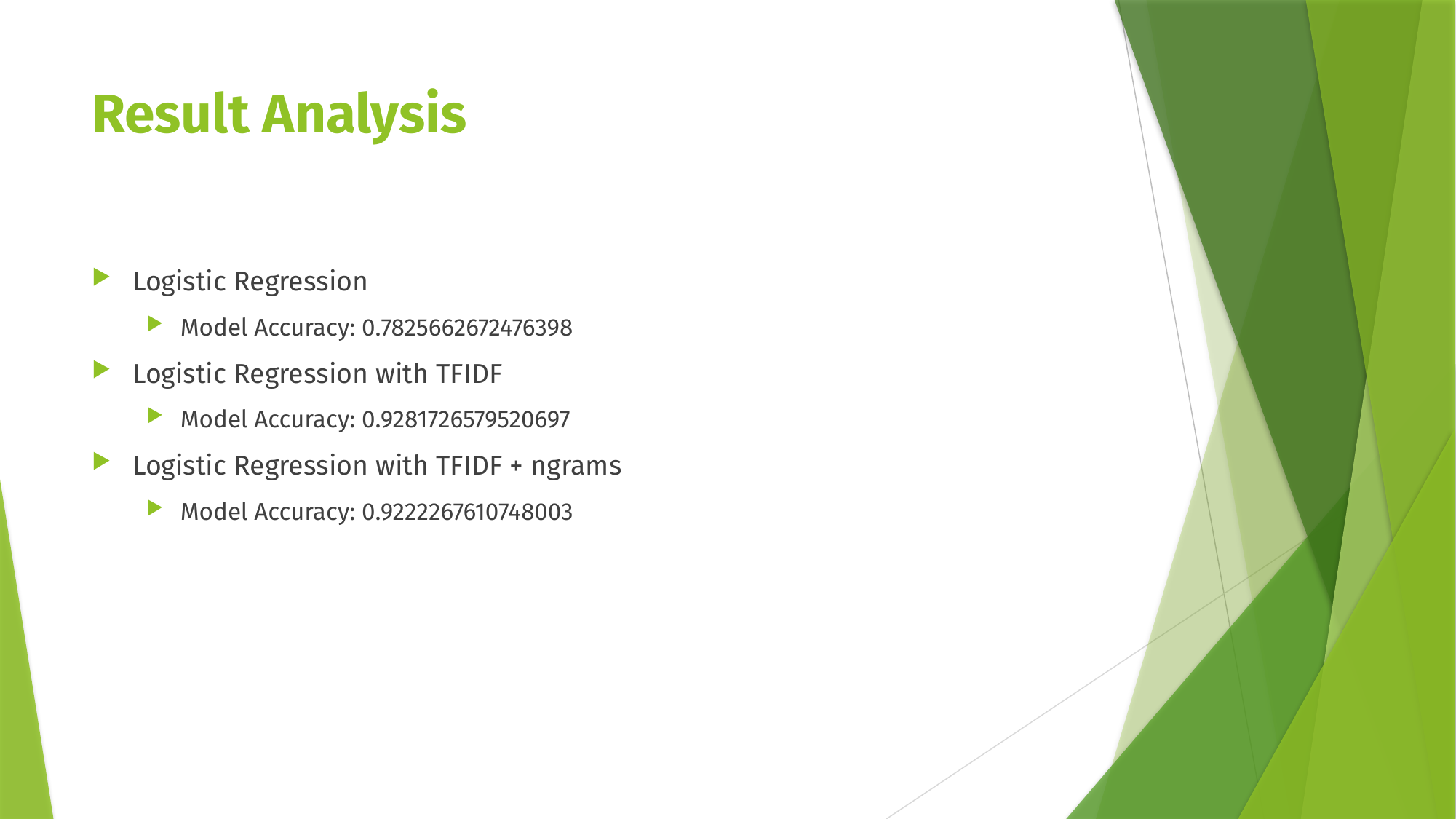

# Result Analysis
Logistic Regression
Model Accuracy: 0.7825662672476398
Logistic Regression with TFIDF
Model Accuracy: 0.9281726579520697
Logistic Regression with TFIDF + ngrams
Model Accuracy: 0.9222267610748003